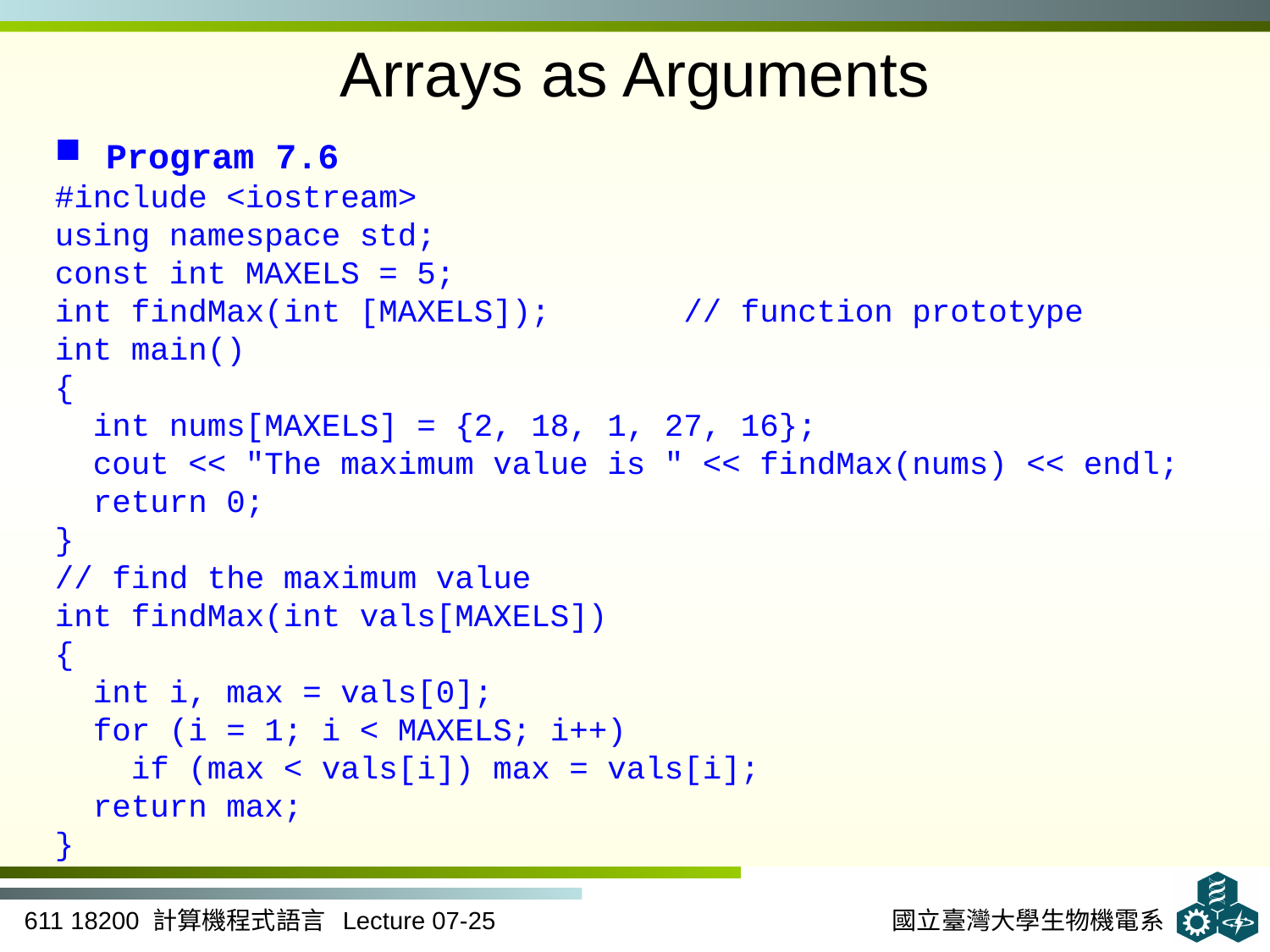

# Arrays as Arguments
 Program 7.6
#include <iostream>
using namespace std;
const int MAXELS = 5;
int findMax(int [MAXELS]);       // function prototype
int main()
{
  int nums[MAXELS] = {2, 18, 1, 27, 16};
  cout << "The maximum value is " << findMax(nums) << endl;
  return 0;
}
// find the maximum value
int findMax(int vals[MAXELS])
{
  int i, max = vals[0];
  for (i = 1; i < MAXELS; i++)
    if (max < vals[i]) max = vals[i];
  return max;
}